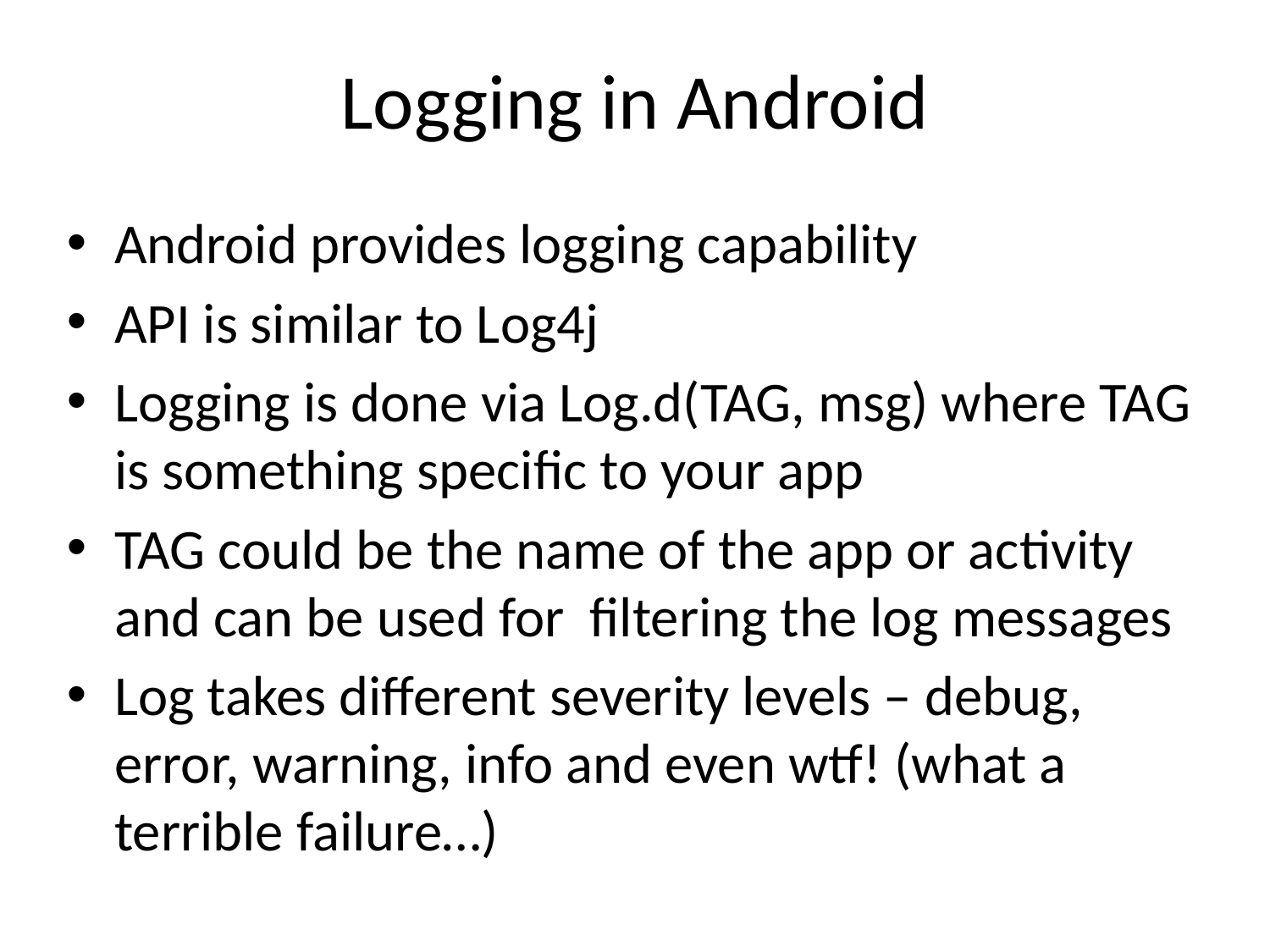

# Logging in Android
Android provides logging capability
API is similar to Log4j
Logging is done via Log.d(TAG, msg) where TAG is something specific to your app
TAG could be the name of the app or activity and can be used for  filtering the log messages
Log takes different severity levels – debug, error, warning, info and even wtf! (what a terrible failure…)